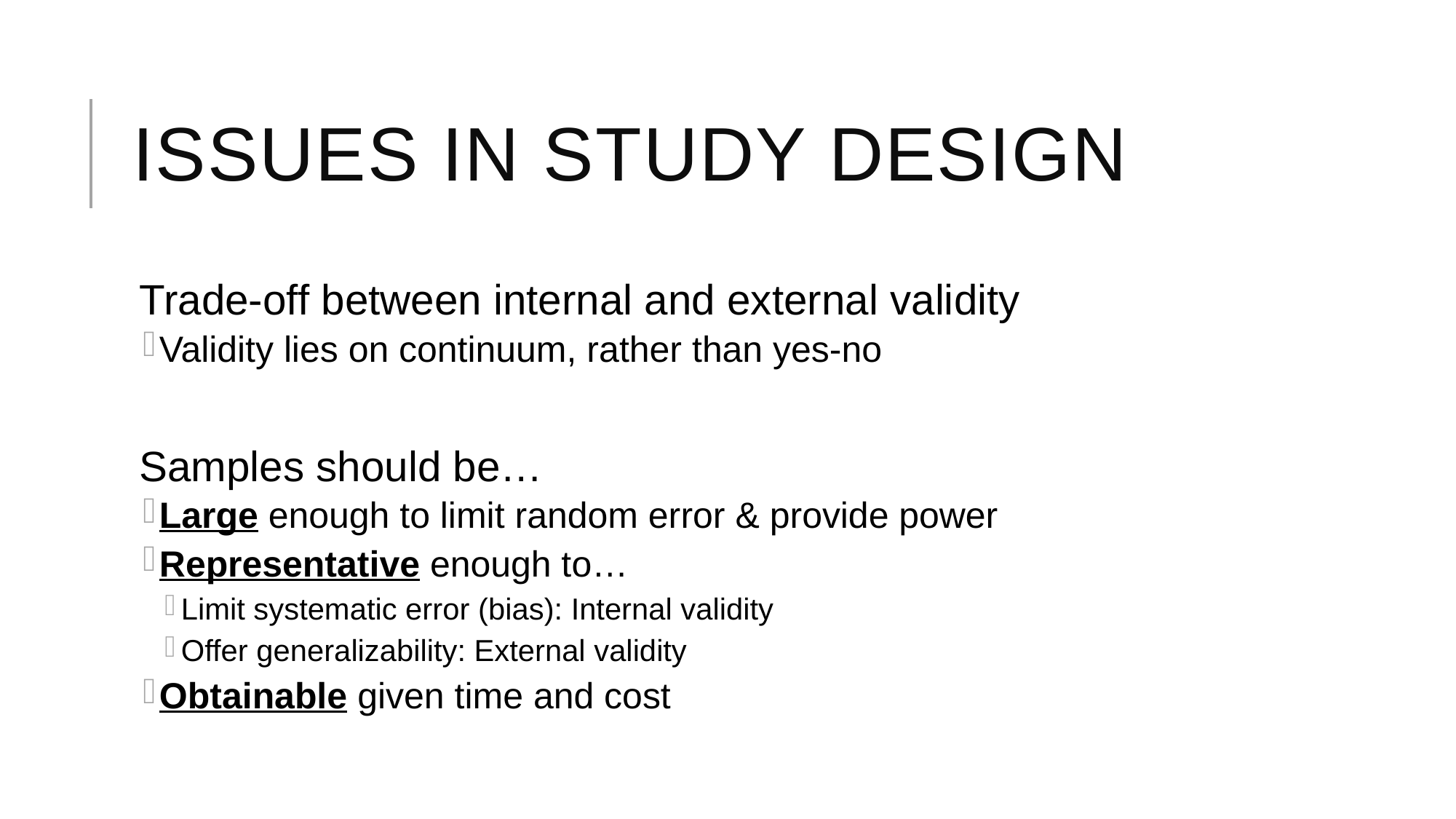

# Issues in study design
Trade-off between internal and external validity
Validity lies on continuum, rather than yes-no

Samples should be…
Large enough to limit random error & provide power
Representative enough to…
Limit systematic error (bias): Internal validity
Offer generalizability: External validity
Obtainable given time and cost